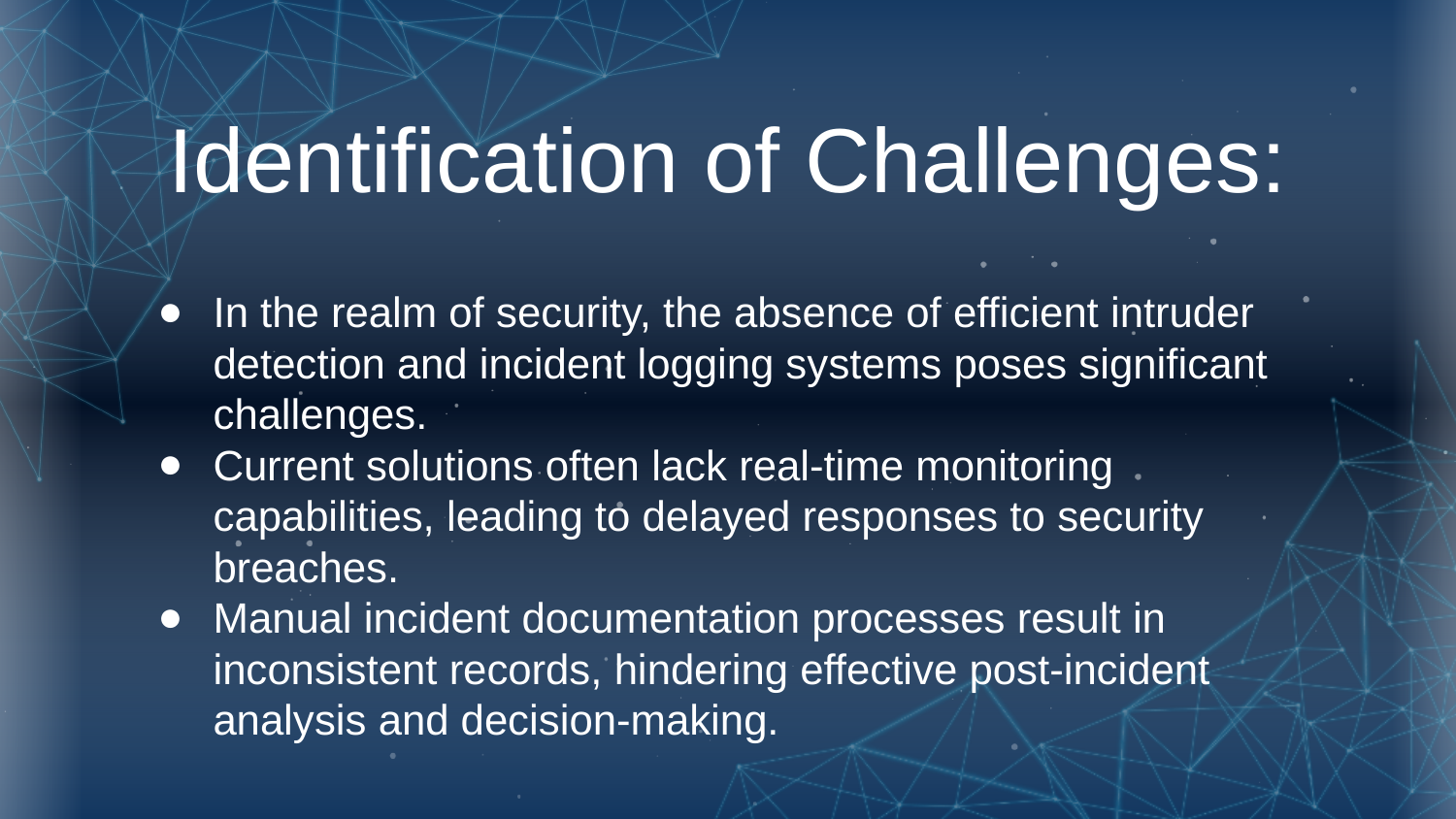

# Identification of Challenges:
In the realm of security, the absence of efficient intruder detection and incident logging systems poses significant challenges.
Current solutions often lack real-time monitoring capabilities, leading to delayed responses to security breaches.
Manual incident documentation processes result in inconsistent records, hindering effective post-incident analysis and decision-making.